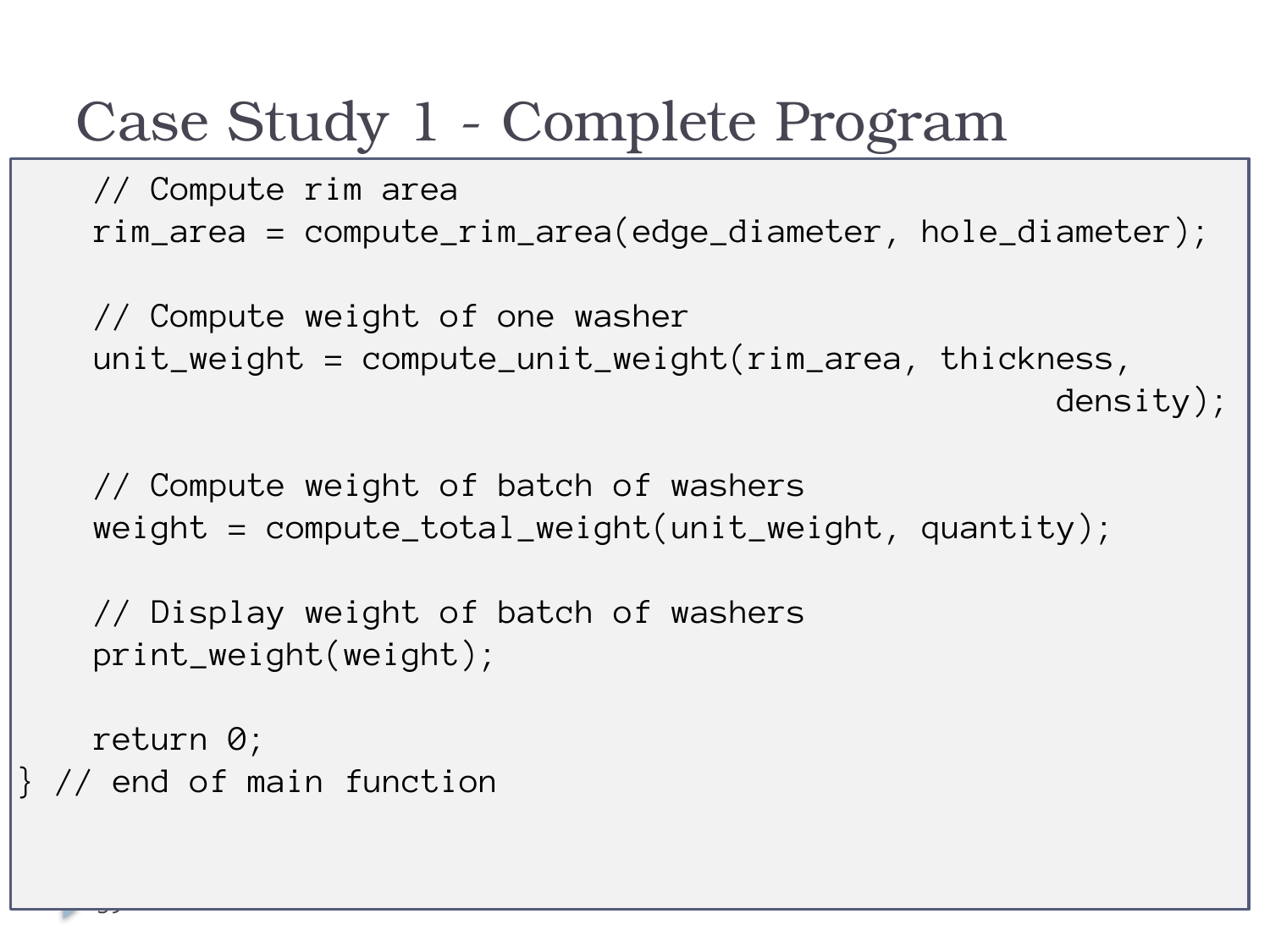

# Case Study 1 - Complete Program
    // Compute rim area
    rim_area = compute_rim_area(edge_diameter, hole_diameter);

    // Compute weight of one washer
    unit_weight = compute_unit_weight(rim_area, thickness,
                                                      density);

    // Compute weight of batch of washers
    weight = compute_total_weight(unit_weight, quantity);

    // Display weight of batch of washers
    print_weight(weight);

    return 0;
} // end of main function
59